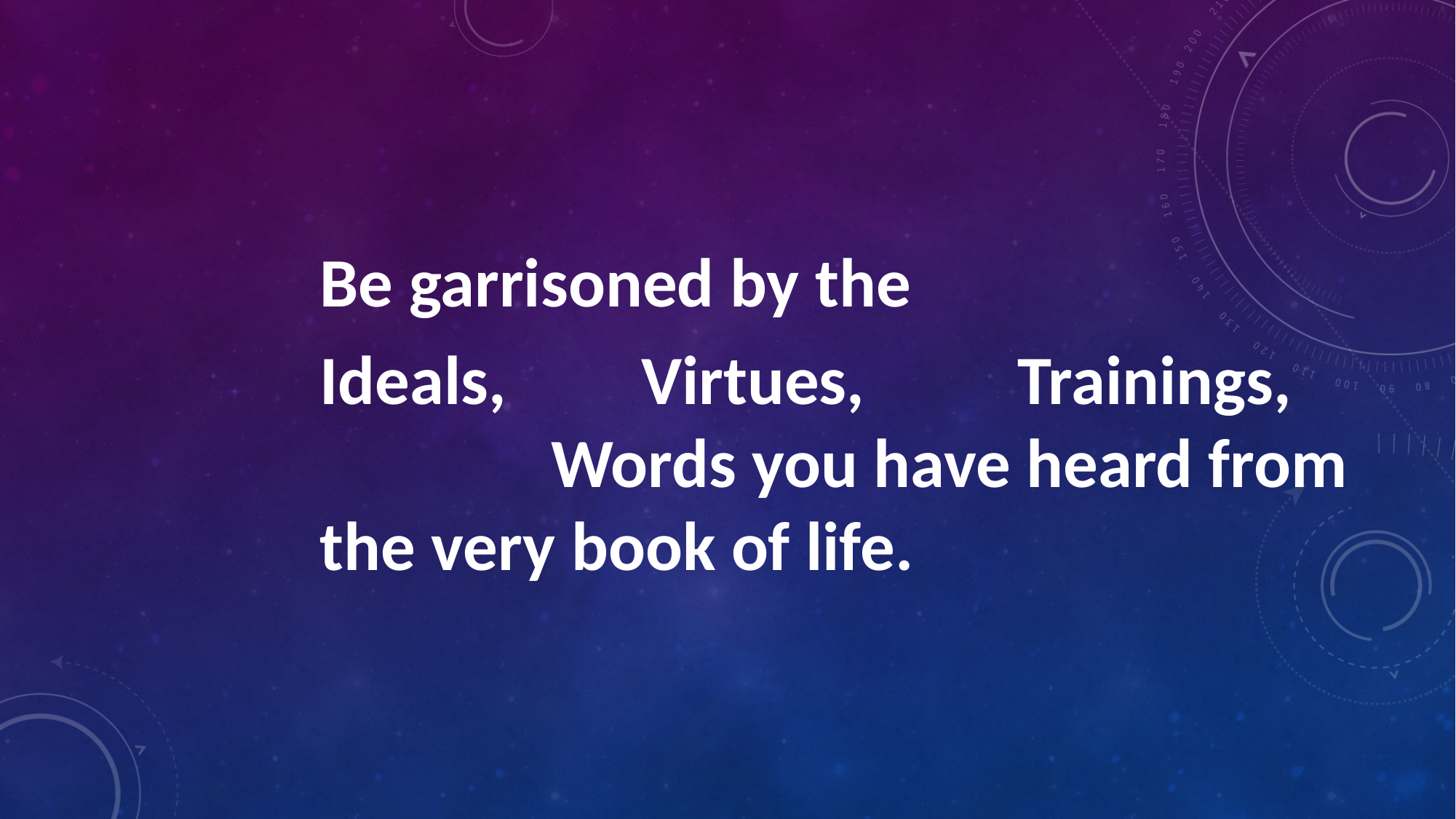

Be garrisoned by the
Ideals, 											       Virtues, 										    Trainings, 										        Words you have heard from the very book of life.